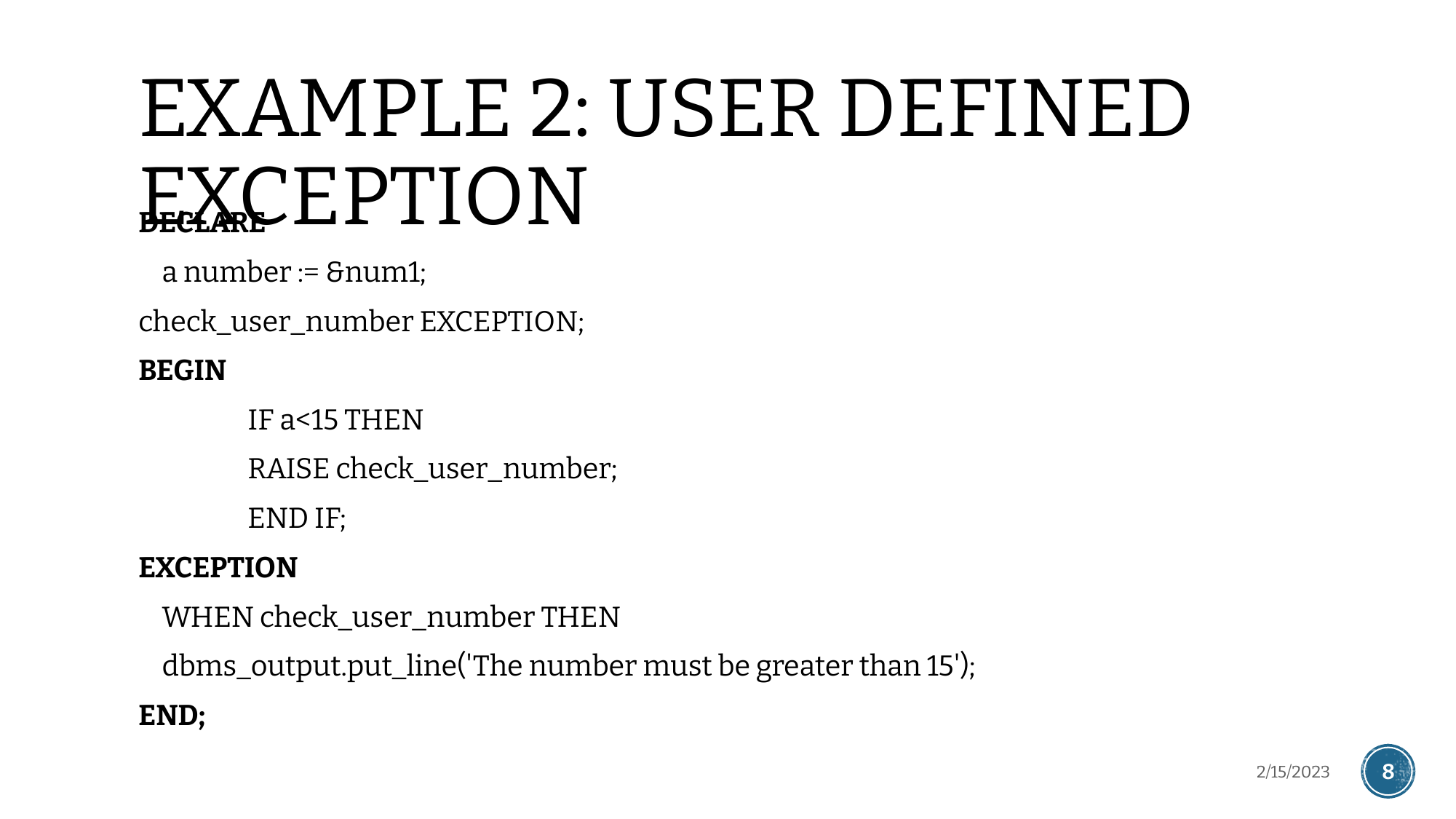

# Example 2: USER defined exception
DECLARE
    a number := &num1;
check_user_number EXCEPTION;
BEGIN
	IF a<15 THEN
	RAISE check_user_number;
	END IF;
EXCEPTION
    WHEN check_user_number THEN
    dbms_output.put_line('The number must be greater than 15');
END;
2/15/2023
8